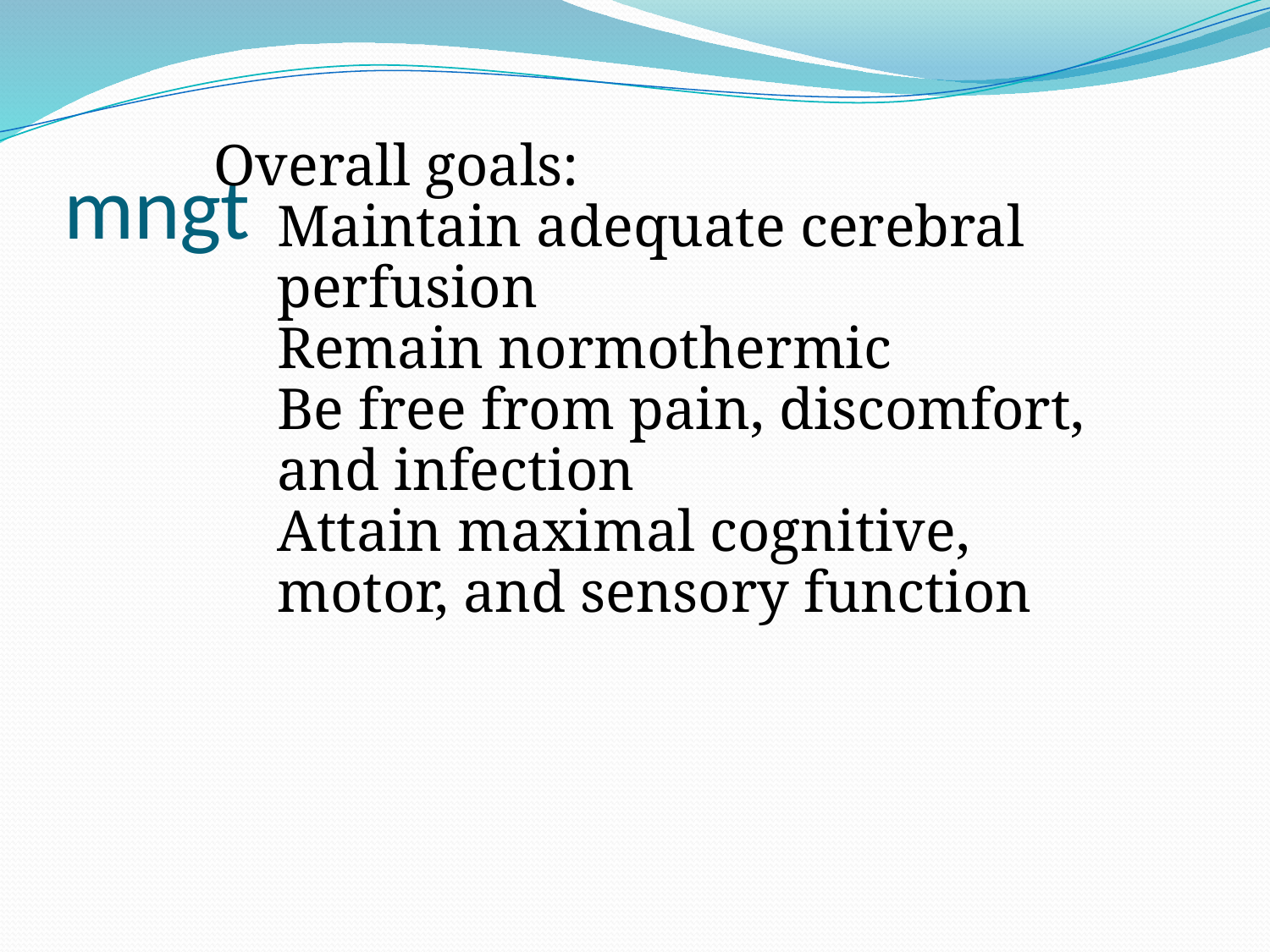

# mngt
Overall goals:
Maintain adequate cerebral perfusion
Remain normothermic
Be free from pain, discomfort, and infection
Attain maximal cognitive, motor, and sensory function